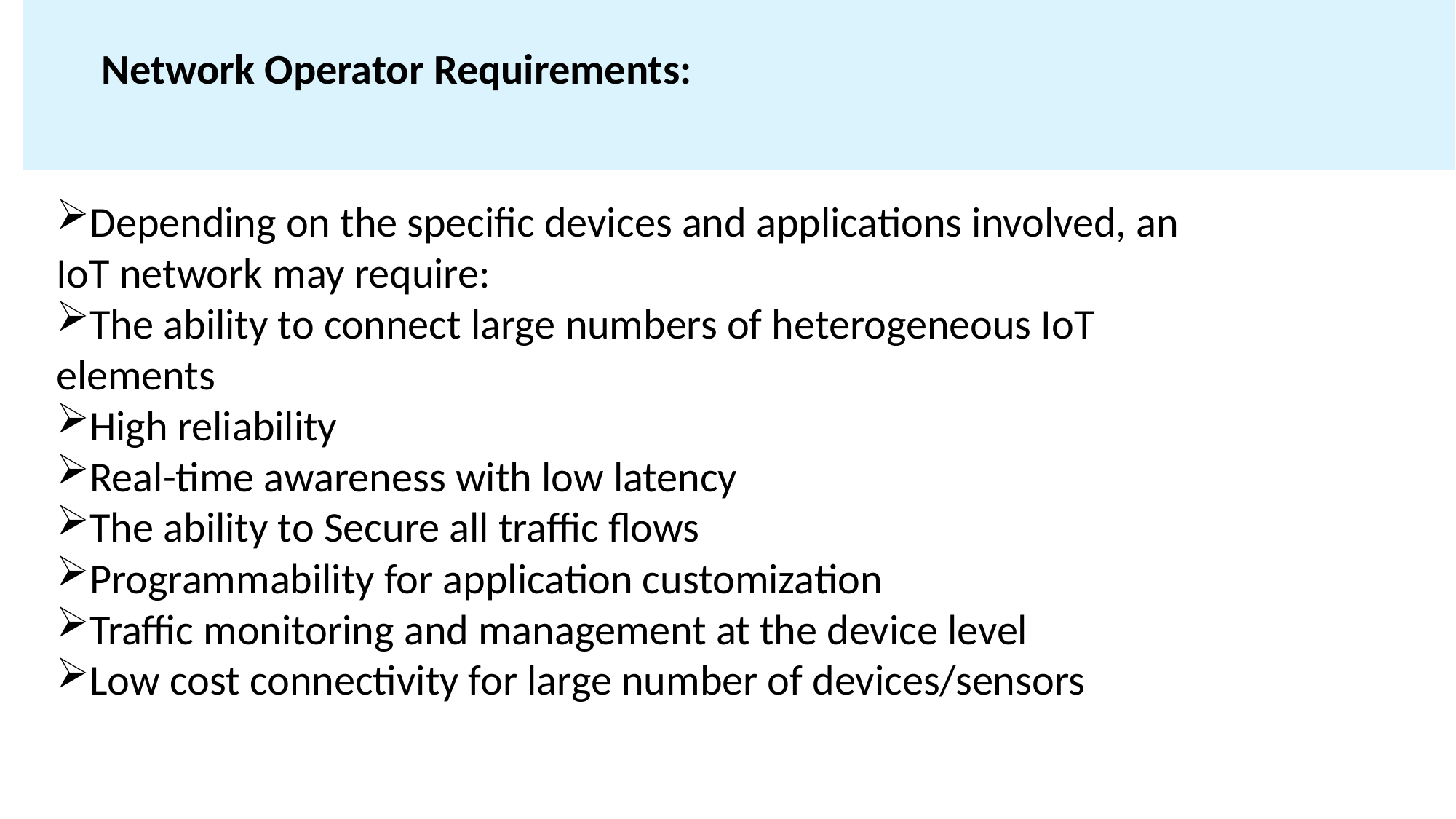

Network Operator Requirements:
Depending on the specific devices and applications involved, an IoT network may require:
The ability to connect large numbers of heterogeneous IoT elements
High reliability
Real-time awareness with low latency
The ability to Secure all traffic flows
Programmability for application customization
Traffic monitoring and management at the device level
Low cost connectivity for large number of devices/sensors